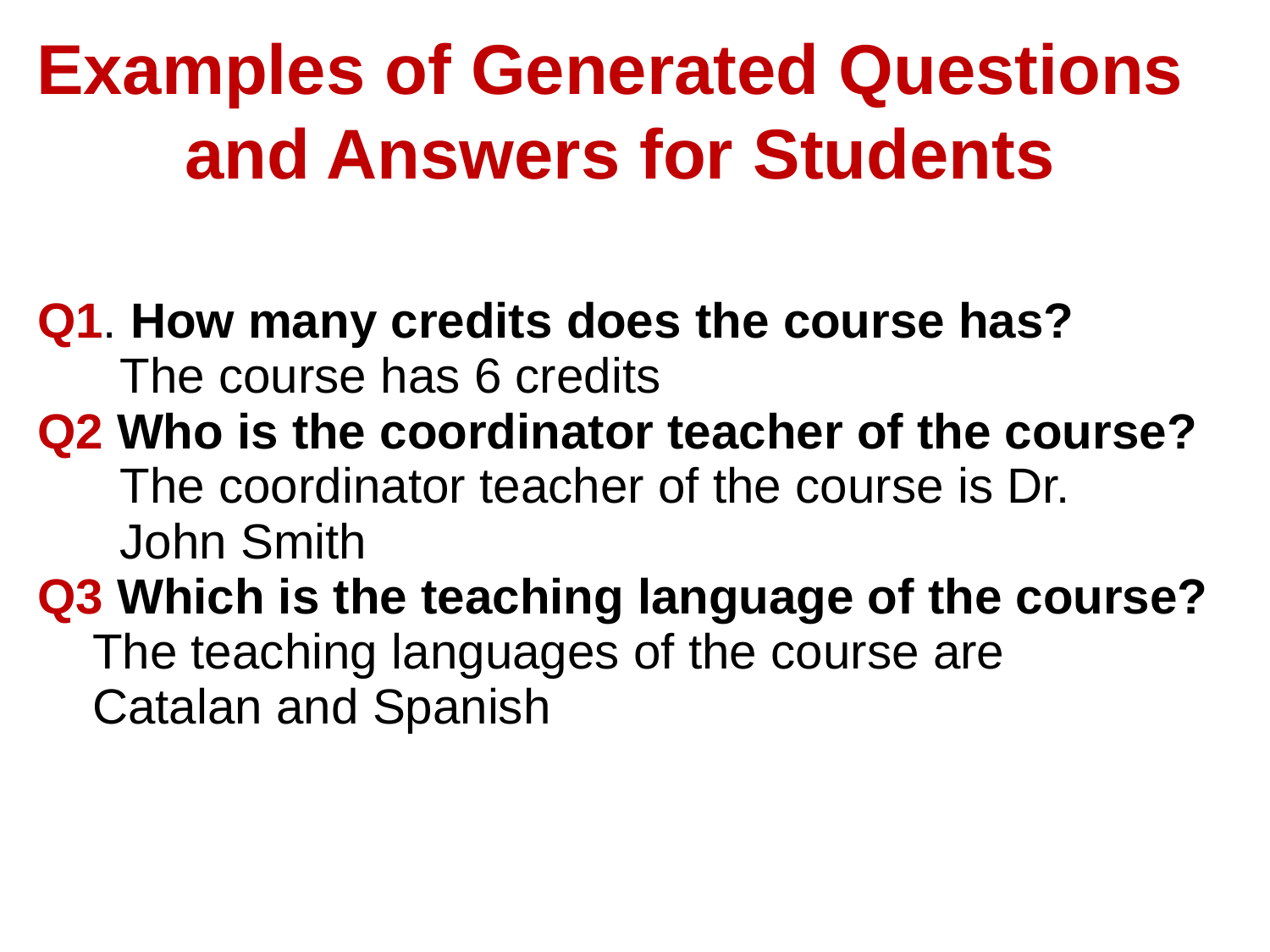

Examples of Generated Questions
and Answers for Students

Q1. How many credits does the course has?
      The course has 6 credits
Q2 Who is the coordinator teacher of the course?
      The coordinator teacher of the course is Dr.
      John Smith
Q3 Which is the teaching language of the course?
    The teaching languages of the course are
    Catalan and Spanish